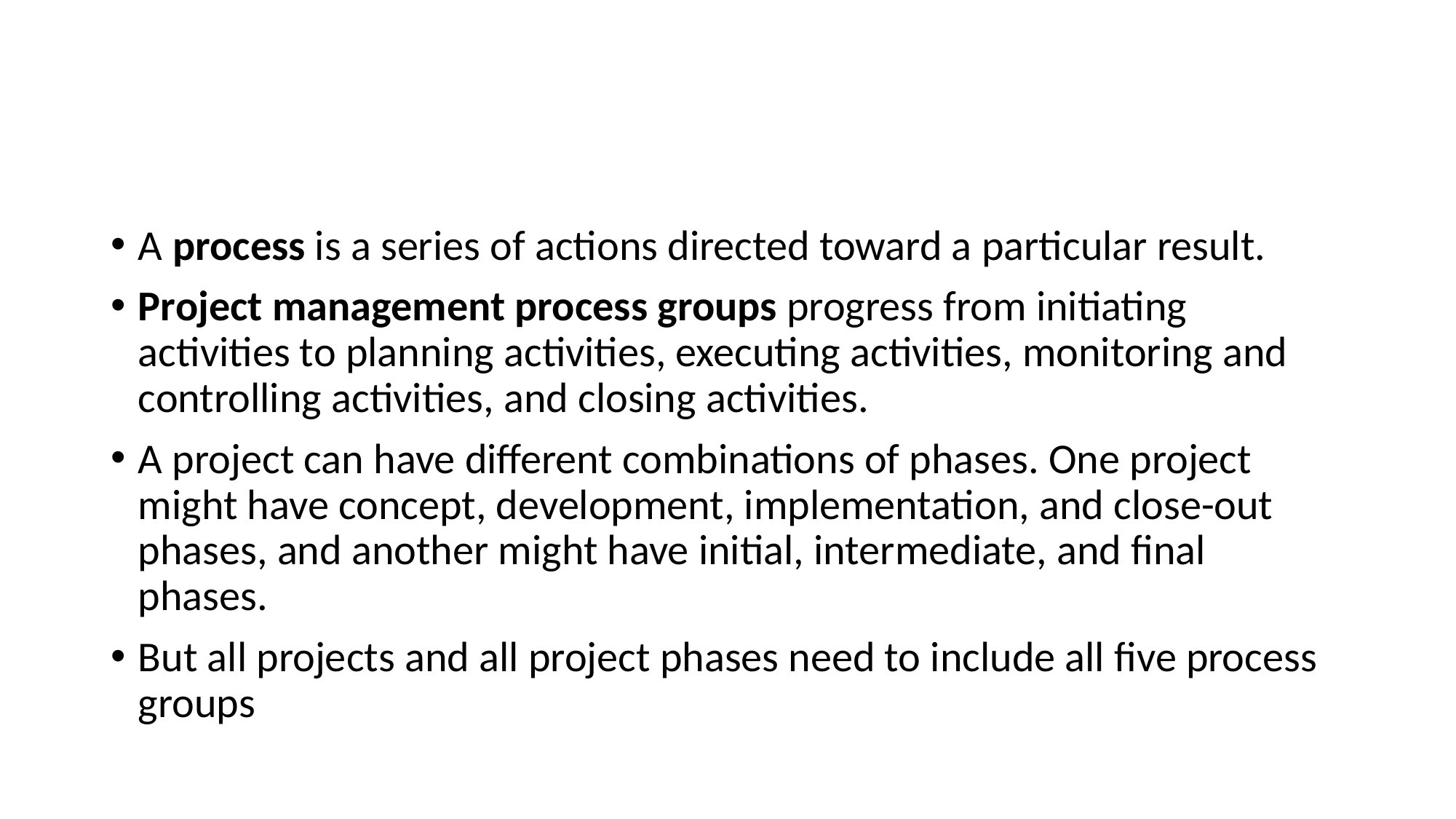

#
A process is a series of actions directed toward a particular result.
Project management process groups progress from initiating activities to planning activities, executing activities, monitoring and controlling activities, and closing activities.
A project can have different combinations of phases. One project might have concept, development, implementation, and close-out phases, and another might have initial, intermediate, and final phases.
But all projects and all project phases need to include all five process groups